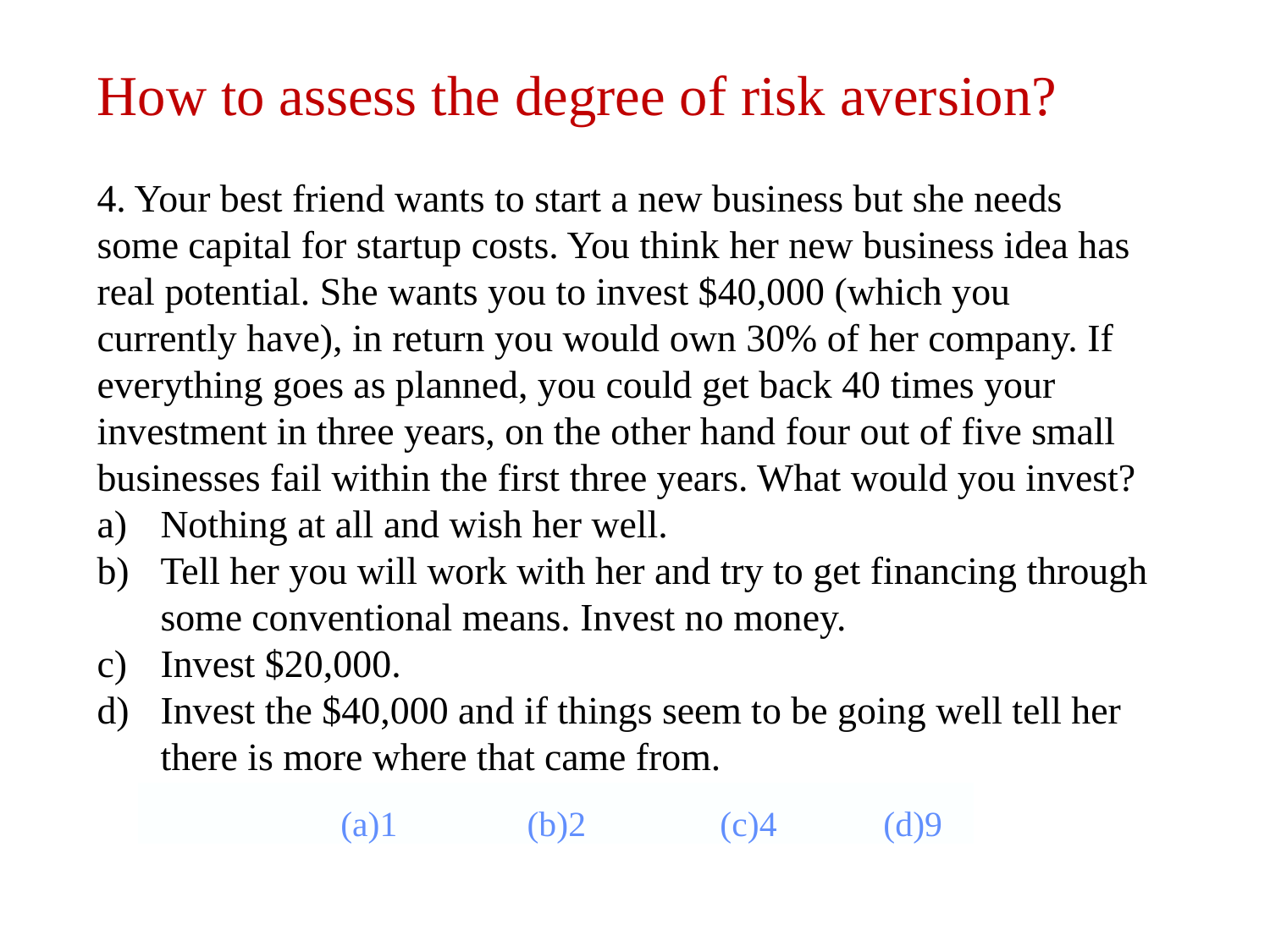

How to assess the degree of risk aversion?

4. Your best friend wants to start a new business but she needs some capital for startup costs. You think her new business idea has real potential. She wants you to invest $40,000 (which you currently have), in return you would own 30% of her company. If everything goes as planned, you could get back 40 times your investment in three years, on the other hand four out of five small businesses fail within the first three years. What would you invest?
Nothing at all and wish her well.
Tell her you will work with her and try to get financing through some conventional means. Invest no money.
Invest $20,000.
Invest the $40,000 and if things seem to be going well tell her there is more where that came from.

|  | (a)1 | (b)2 | (c)4 | (d)9 |
| --- | --- | --- | --- | --- |